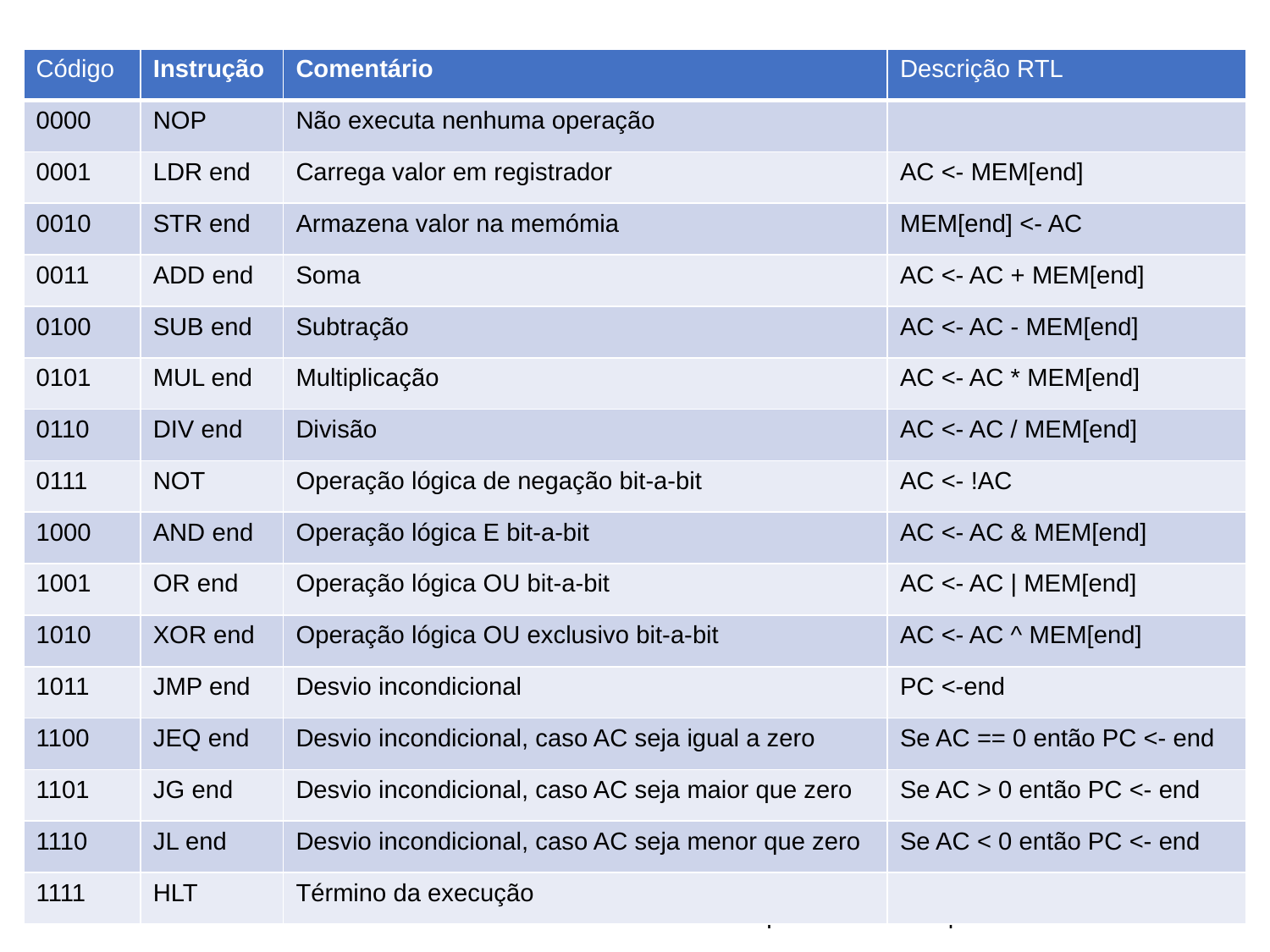

| Código | Instrução | Comentário | Descrição RTL |
| --- | --- | --- | --- |
| 0000 | NOP | Não executa nenhuma operação |  |
| 0001 | LDR end | Carrega valor em registrador | AC <- MEM[end] |
| 0010 | STR end | Armazena valor na memómia | MEM[end] <- AC |
| 0011 | ADD end | Soma | AC <- AC + MEM[end] |
| 0100 | SUB end | Subtração | AC <- AC - MEM[end] |
| 0101 | MUL end | Multiplicação | AC <- AC \* MEM[end] |
| 0110 | DIV end | Divisão | AC <- AC / MEM[end] |
| 0111 | NOT | Operação lógica de negação bit-a-bit | AC <- !AC |
| 1000 | AND end | Operação lógica E bit-a-bit | AC <- AC & MEM[end] |
| 1001 | OR end | Operação lógica OU bit-a-bit | AC <- AC | MEM[end] |
| 1010 | XOR end | Operação lógica OU exclusivo bit-a-bit | AC <- AC ^ MEM[end] |
| 1011 | JMP end | Desvio incondicional | PC <-end |
| 1100 | JEQ end | Desvio incondicional, caso AC seja igual a zero | Se AC == 0 então PC <- end |
| 1101 | JG end | Desvio incondicional, caso AC seja maior que zero | Se AC > 0 então PC <- end |
| 1110 | JL end | Desvio incondicional, caso AC seja menor que zero | Se AC < 0 então PC <- end |
| 1111 | HLT | Término da execução |  |

18
Arquitetura de Computadores I